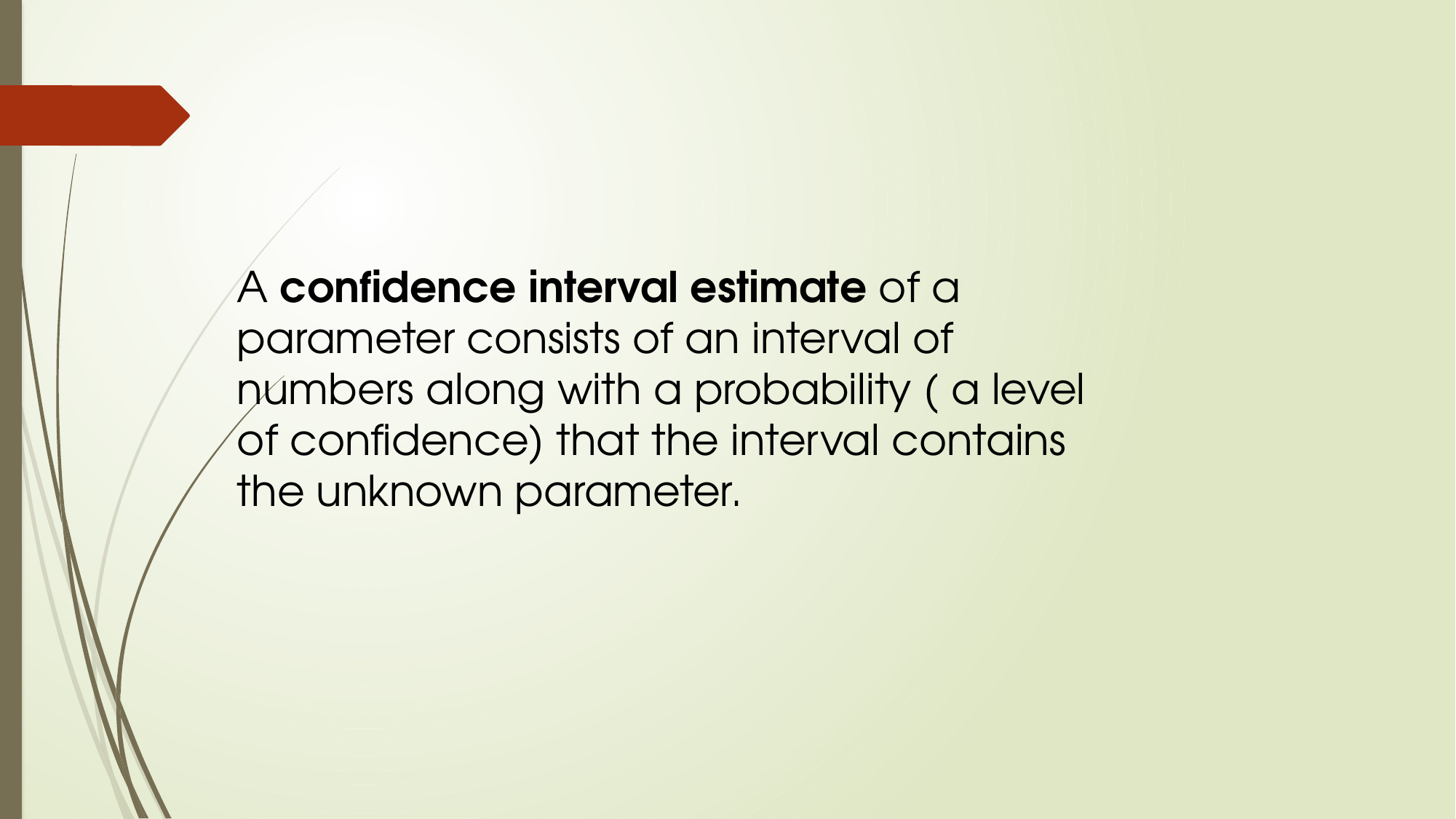

A confidence interval estimate of a parameter consists of an interval of numbers along with a probability ( a level of confidence) that the interval contains the unknown parameter.